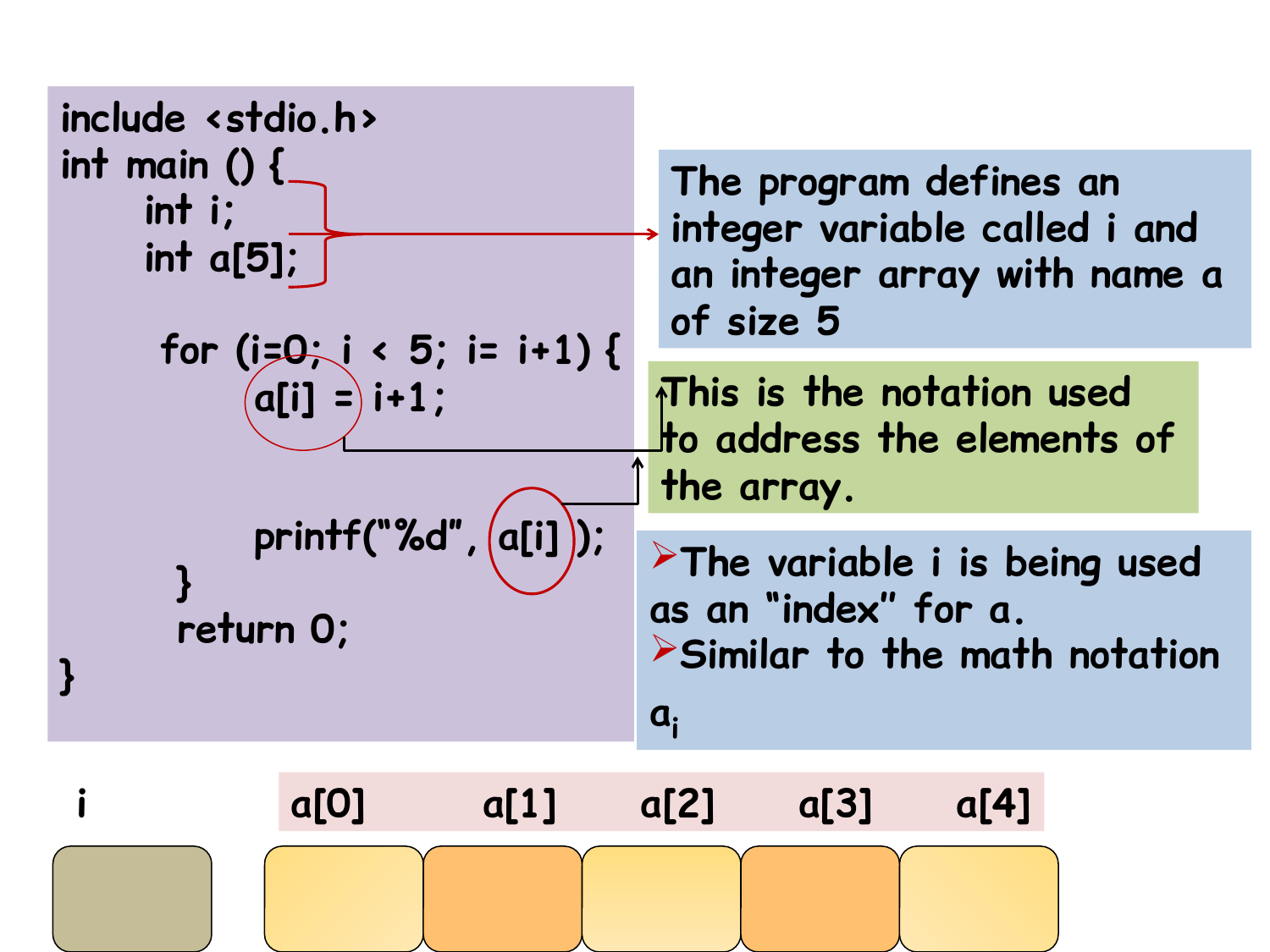

include <stdio.h>
int main () {
     int i;
     int a[5];

      for (i=0; i < 5; i= i+1) {
	    a[i] = i+1;

	    printf(“%d”, a[i] );
       }
       return 0;
}

The program defines an integer variable called i and an integer array with name a of size 5

This is the notation used to address the elements of the array.

The variable i is being used as an “index’’ for a.
Similar to the math notation ai
i
a[0]       a[1]     a[2]     a[3]     a[4]